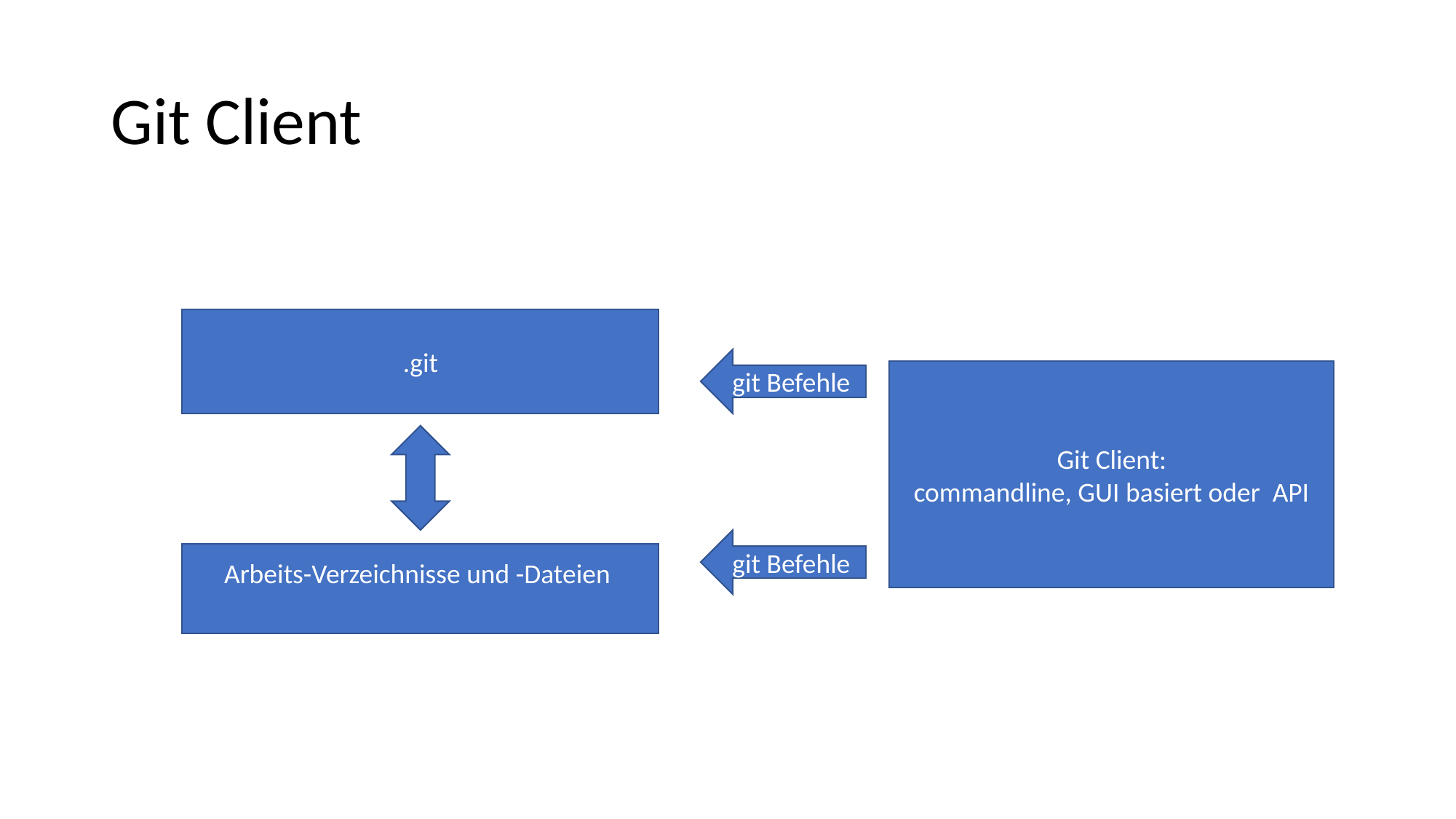

# Git Client

.git
git Befehle
Git Client:
commandline, GUI basiert oder  API

git Befehle
Arbeits-Verzeichnisse und -Dateien